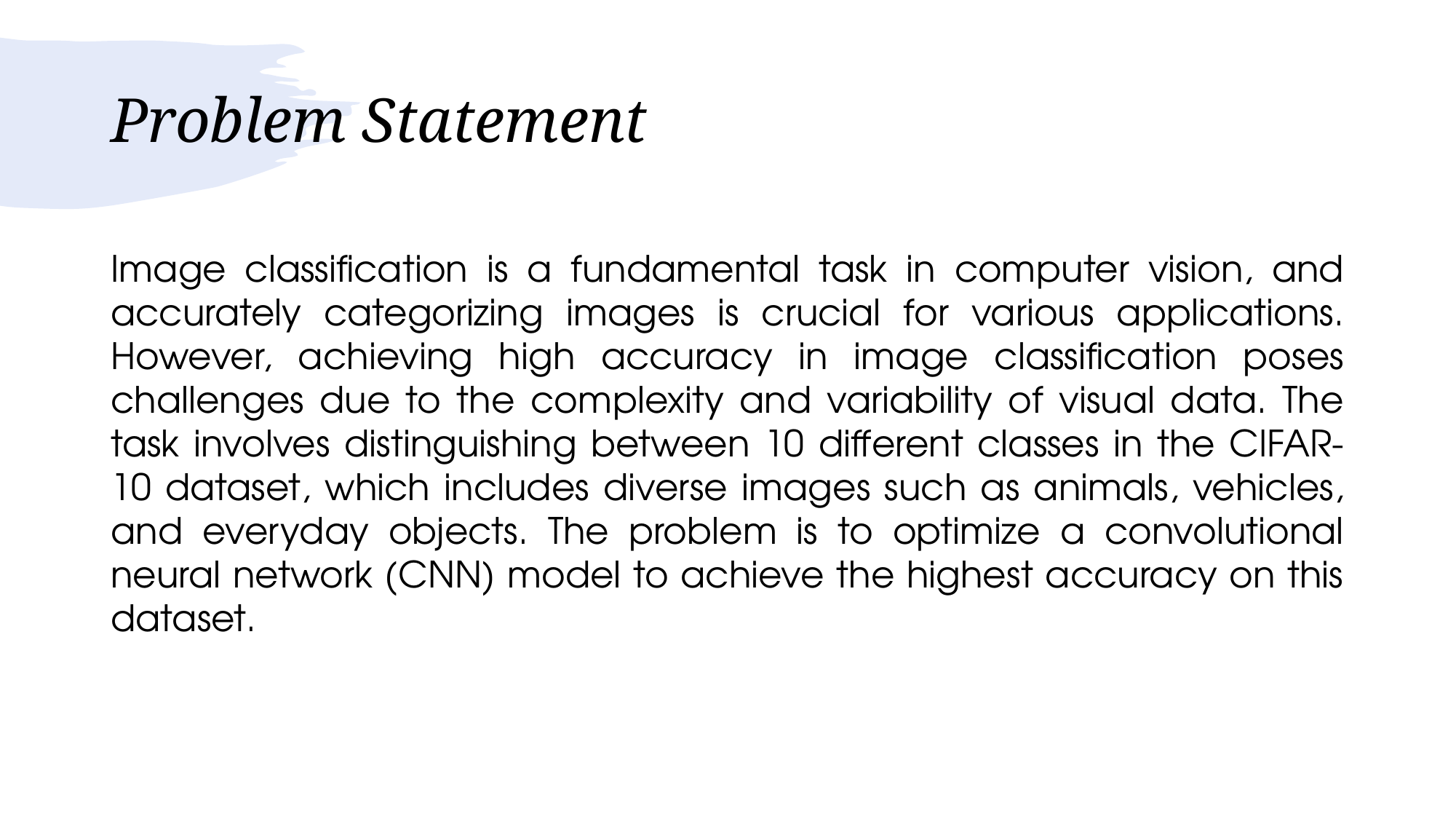

# Problem Statement
Image classification is a fundamental task in computer vision, and accurately categorizing images is crucial for various applications. However, achieving high accuracy in image classification poses challenges due to the complexity and variability of visual data. The task involves distinguishing between 10 different classes in the CIFAR-10 dataset, which includes diverse images such as animals, vehicles, and everyday objects. The problem is to optimize a convolutional neural network (CNN) model to achieve the highest accuracy on this dataset.